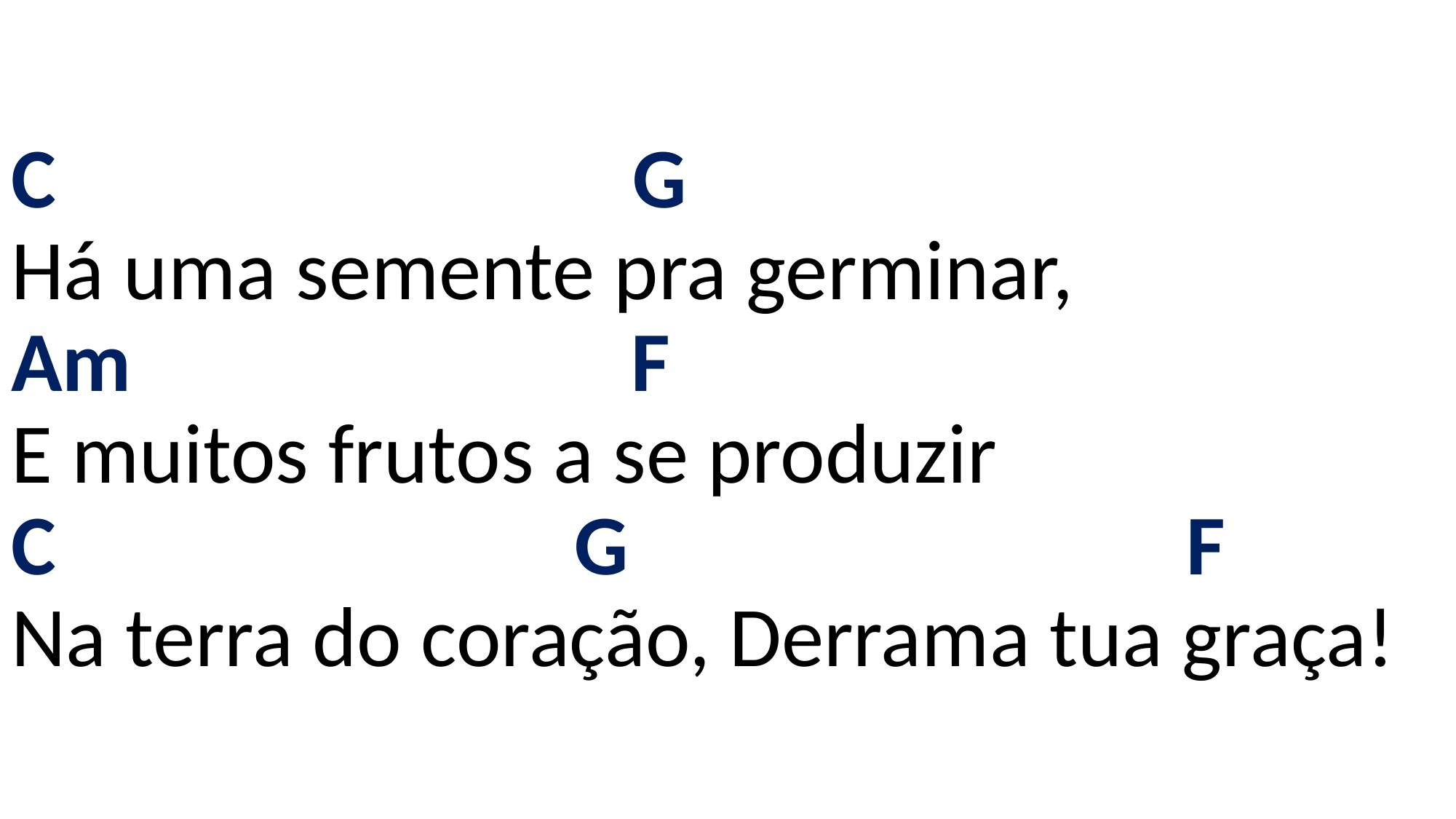

# C                              G Há uma semente pra germinar, Am                          F E muitos frutos a se produzir C                           G                             F Na terra do coração, Derrama tua graça!